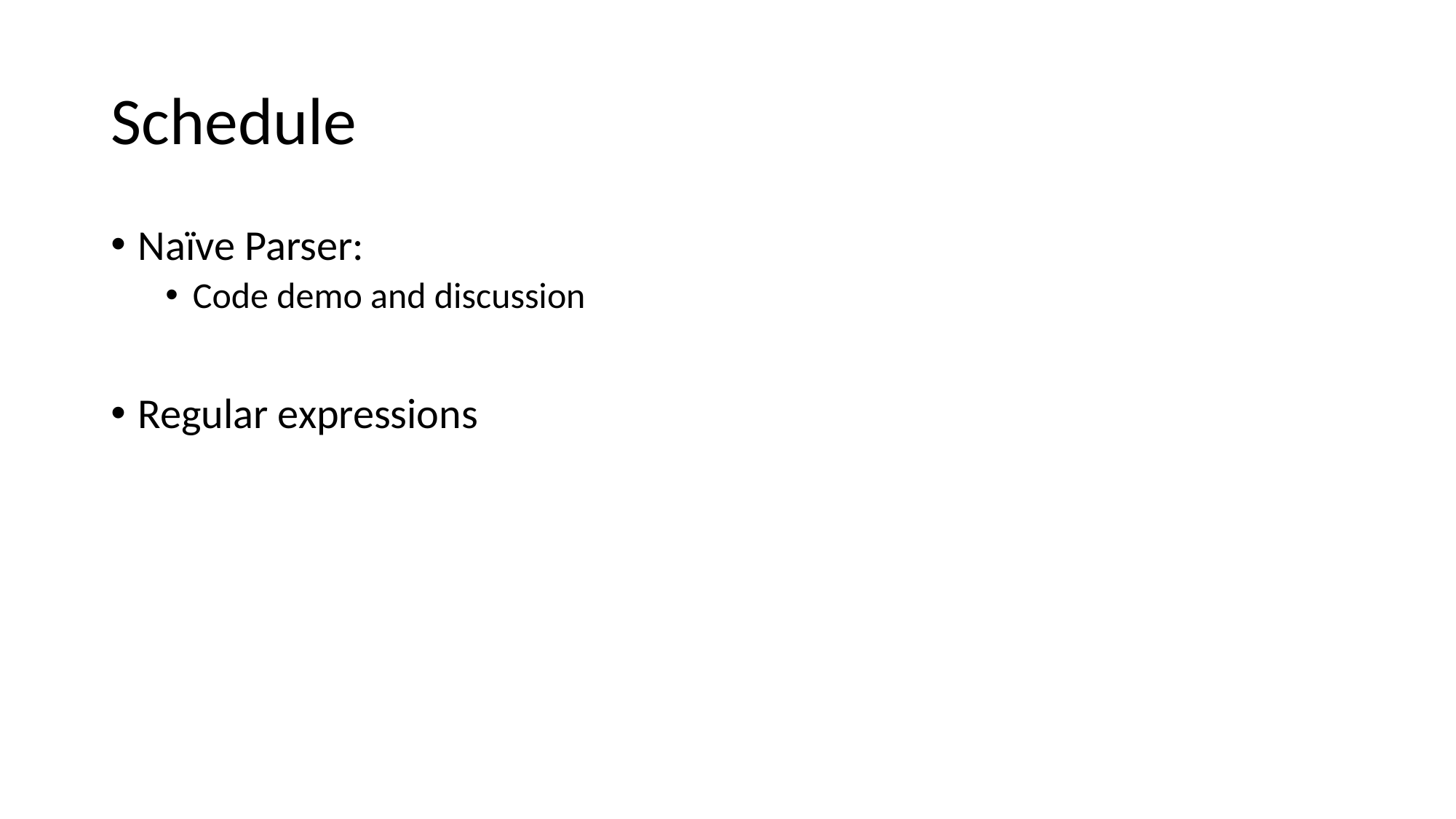

# Schedule
Naïve Parser:
Code demo and discussion

Regular expressions